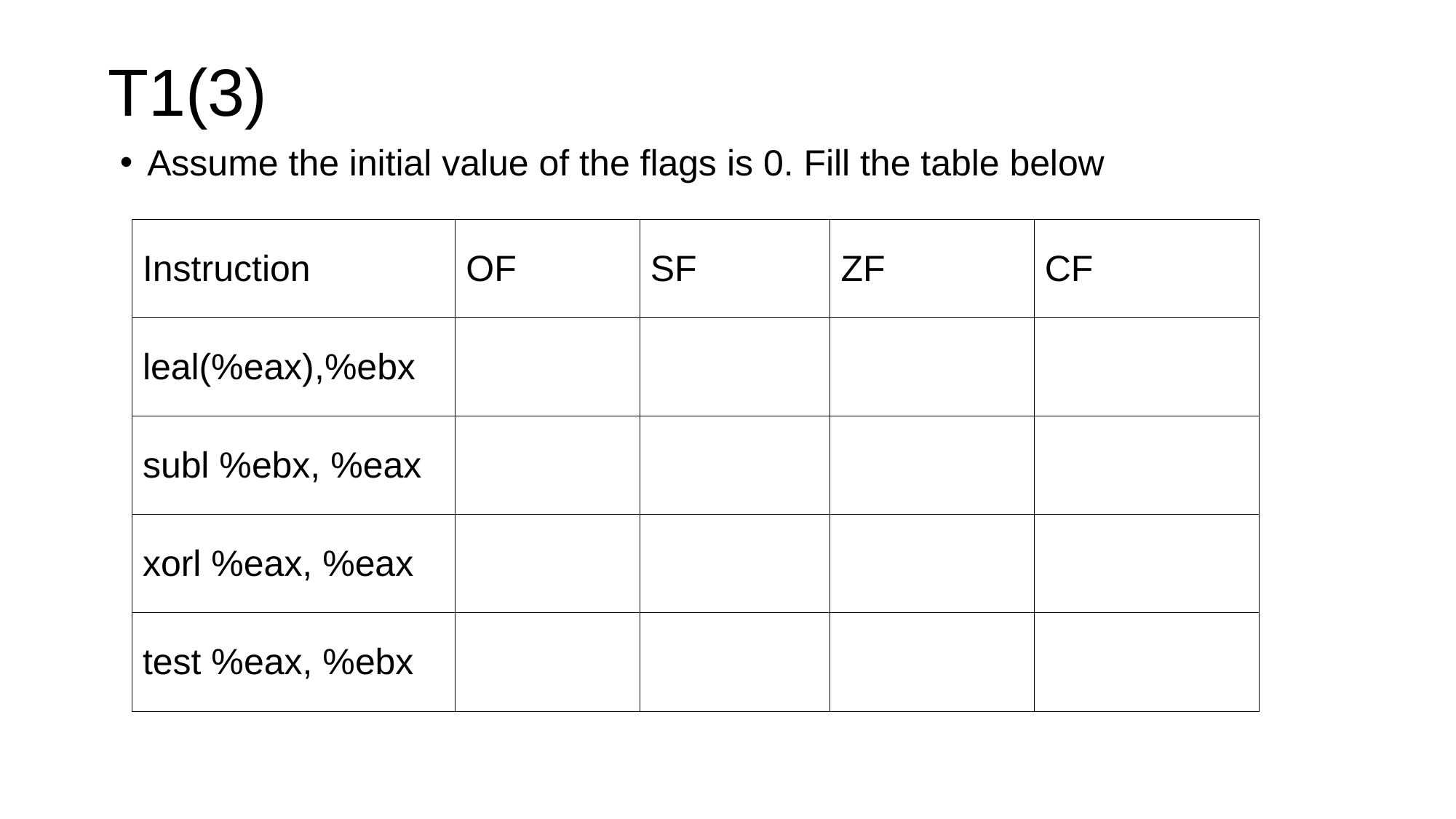

# T1(3)
Assume the initial value of the flags is 0. Fill the table below
| Instruction | OF | SF | ZF | CF |
| --- | --- | --- | --- | --- |
| leal(%eax),%ebx |  |  |  |  |
| subl %ebx, %eax |  |  |  |  |
| xorl %eax, %eax |  |  |  |  |
| test %eax, %ebx |  |  |  |  |